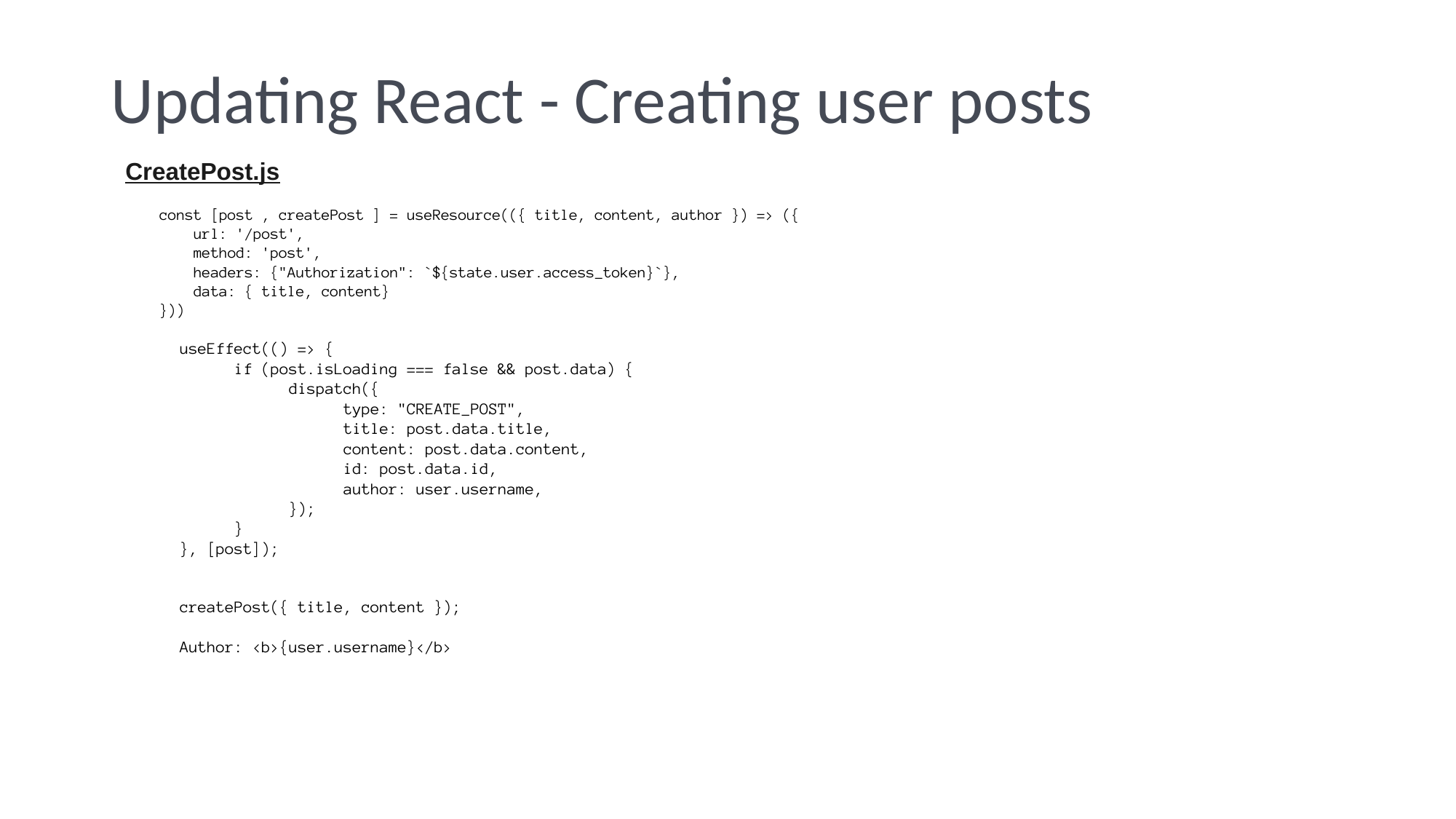

# Updating React - Creating user posts
CreatePost.js

    const [post , createPost ] = useResource(({ title, content, author }) => ({
        url: '/post',
        method: 'post',
        headers: {"Authorization": `${state.user.access_token}`},
        data: { title, content}
    }))

useEffect(() => {
if (post.isLoading === false && post.data) {
dispatch({
type: "CREATE_POST",
title: post.data.title,
content: post.data.content,
id: post.data.id,
author: user.username,
});
}
}, [post]);

createPost({ title, content });

Author: <b>{user.username}</b>